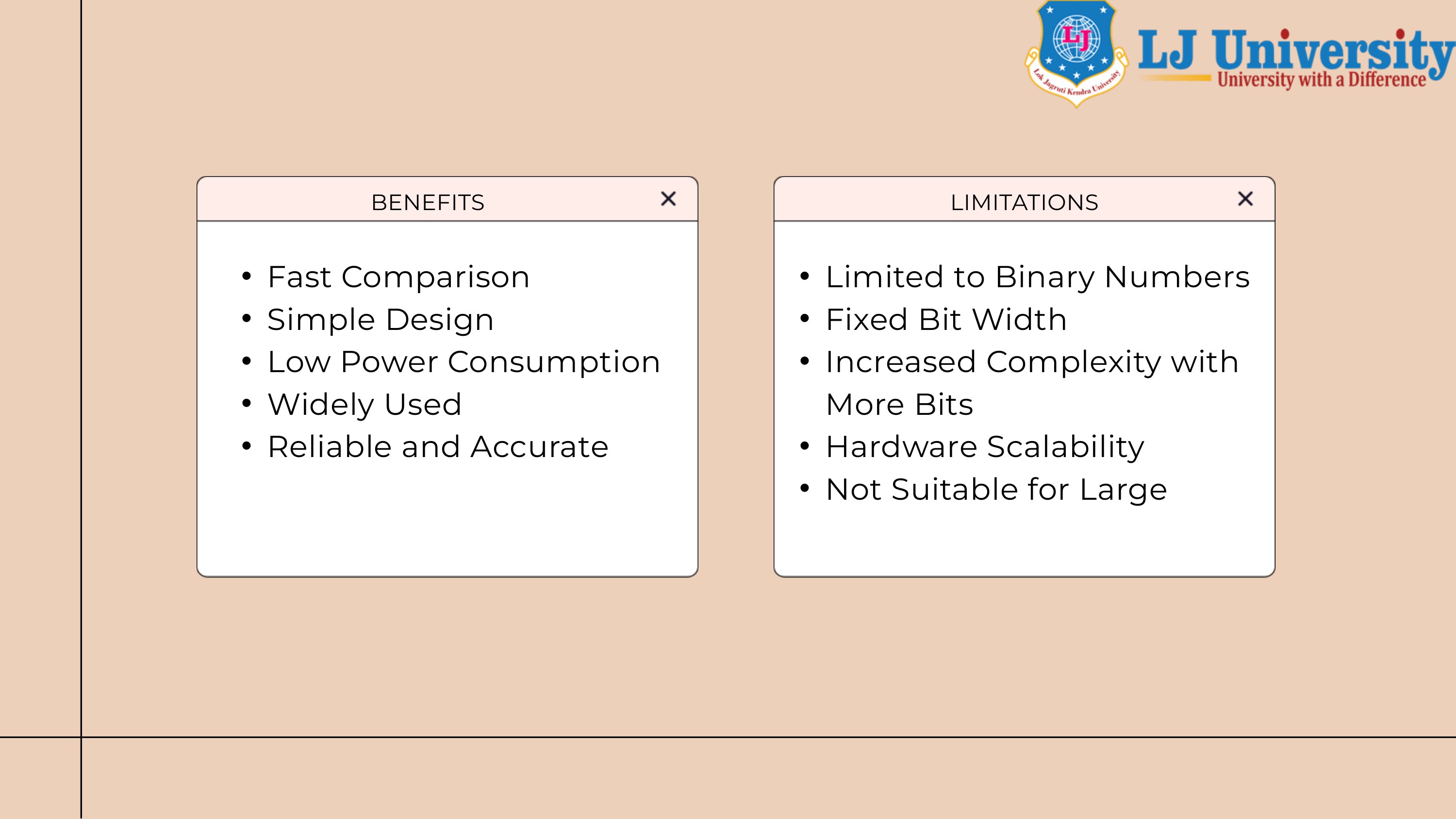

BENEFITS
LIMITATIONS
Fast Comparison
Simple Design
Low Power Consumption
Widely Used
Reliable and Accurate
Limited to Binary Numbers
Fixed Bit Width
Increased Complexity with More Bits
Hardware Scalability
Not Suitable for Large